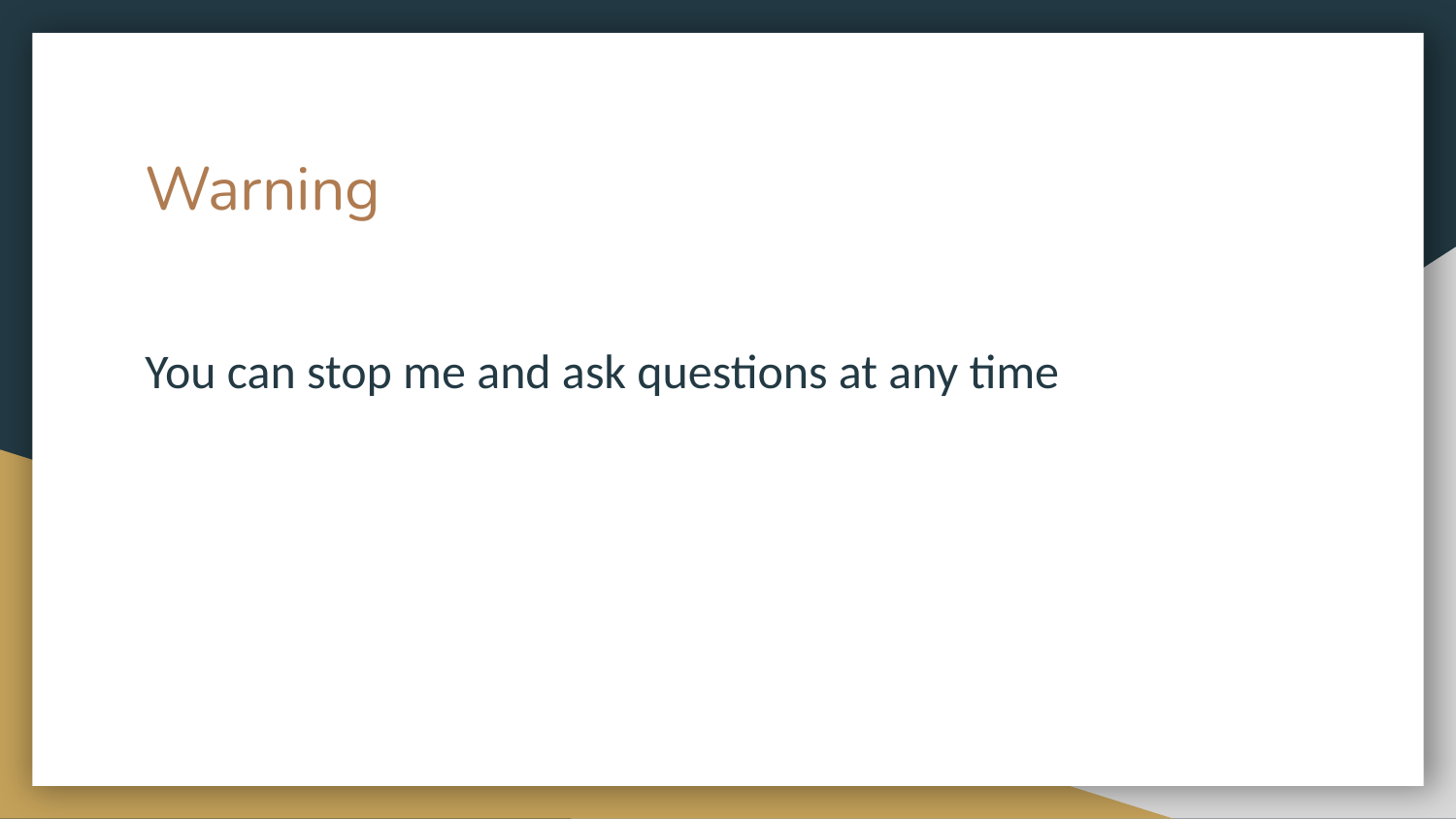

# Warning
You can stop me and ask questions at any time